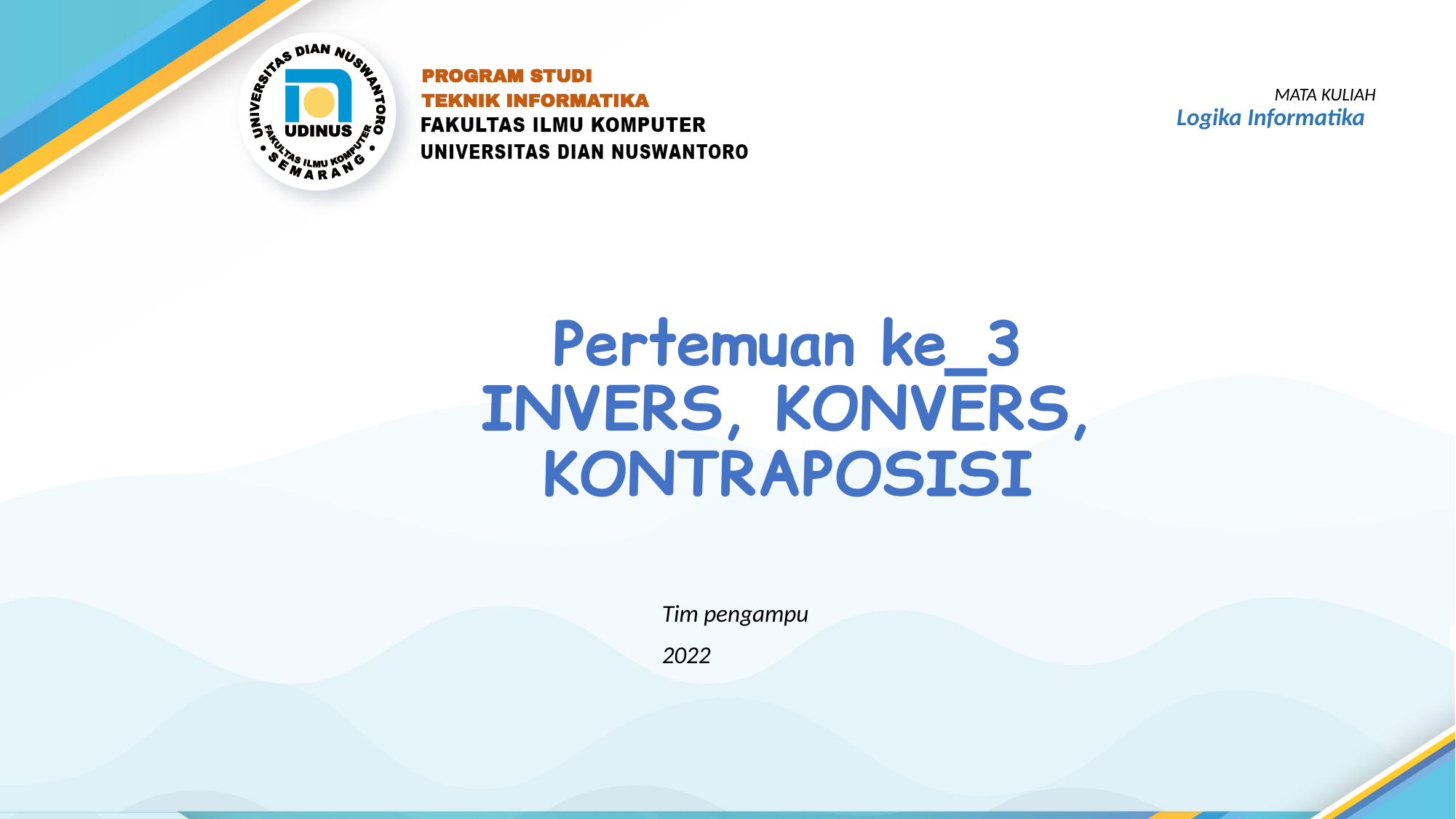

PROGRAM STUDI
TEKNIK INFORMATIKA
MATA KULIAH
Logika Informatika
# Pertemuan ke_3 INVERS, KONVERS, KONTRAPOSISI
Tim pengampu
2022